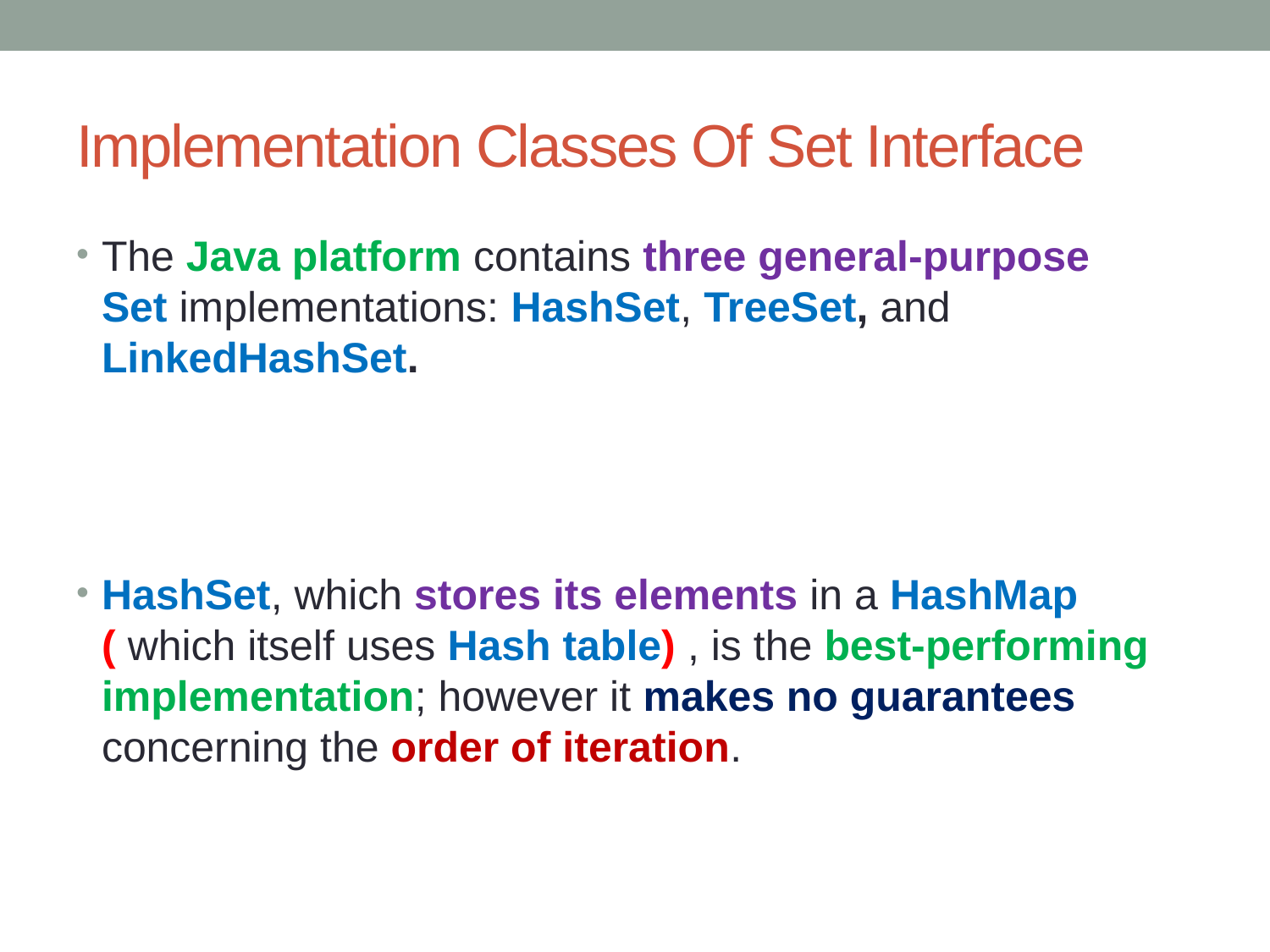

# Implementation Classes Of Set Interface
The Java platform contains three general-purpose Set implementations: HashSet, TreeSet, and LinkedHashSet.

HashSet, which stores its elements in a HashMap ( which itself uses Hash table) , is the best-performing implementation; however it makes no guarantees concerning the order of iteration.